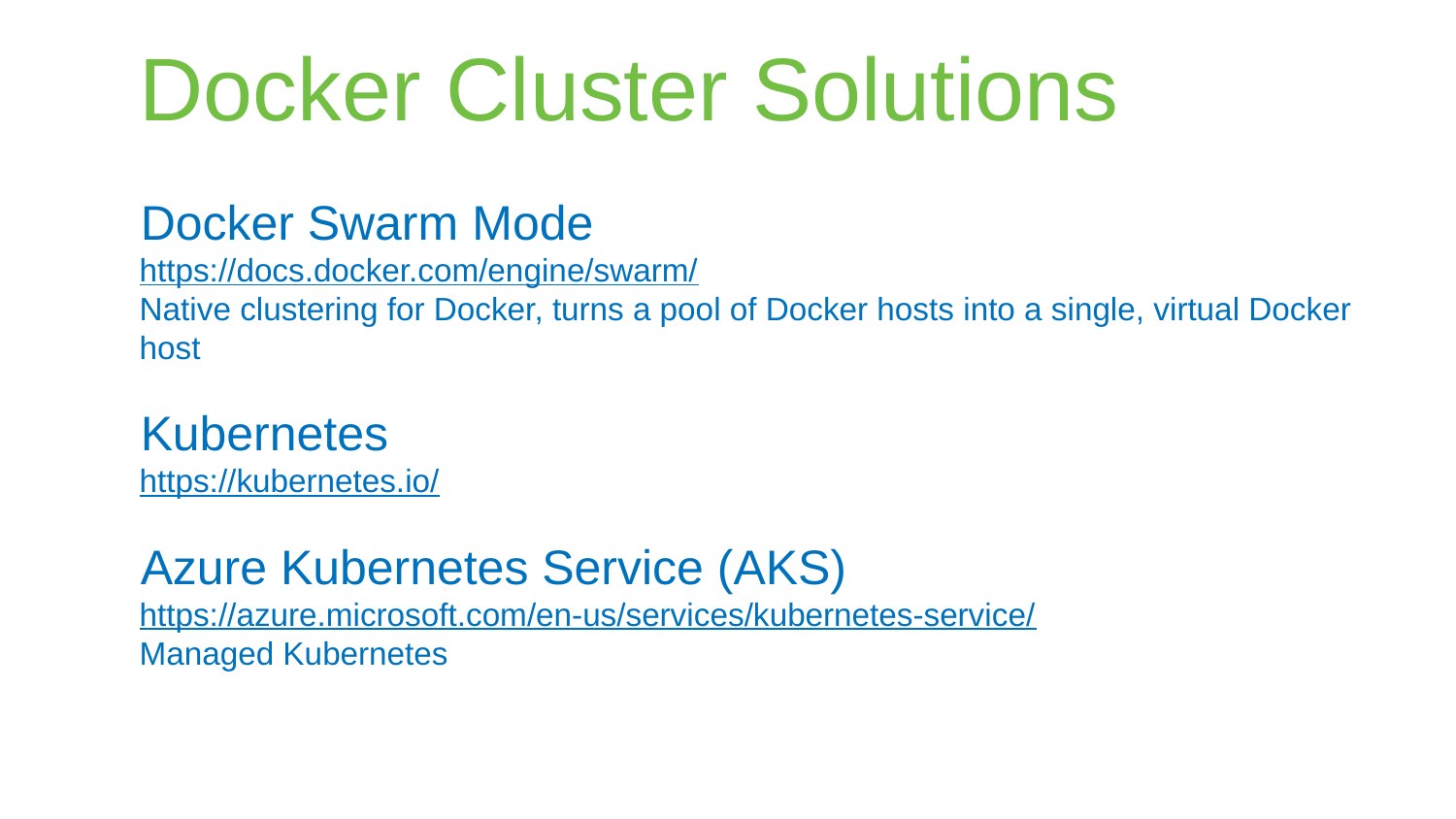

# Docker Cluster Solutions
Docker Swarm Mode
https://docs.docker.com/engine/swarm/
Native clustering for Docker, turns a pool of Docker hosts into a single, virtual Docker host
Kubernetes
https://kubernetes.io/
Azure Kubernetes Service (AKS)
https://azure.microsoft.com/en-us/services/kubernetes-service/
Managed Kubernetes